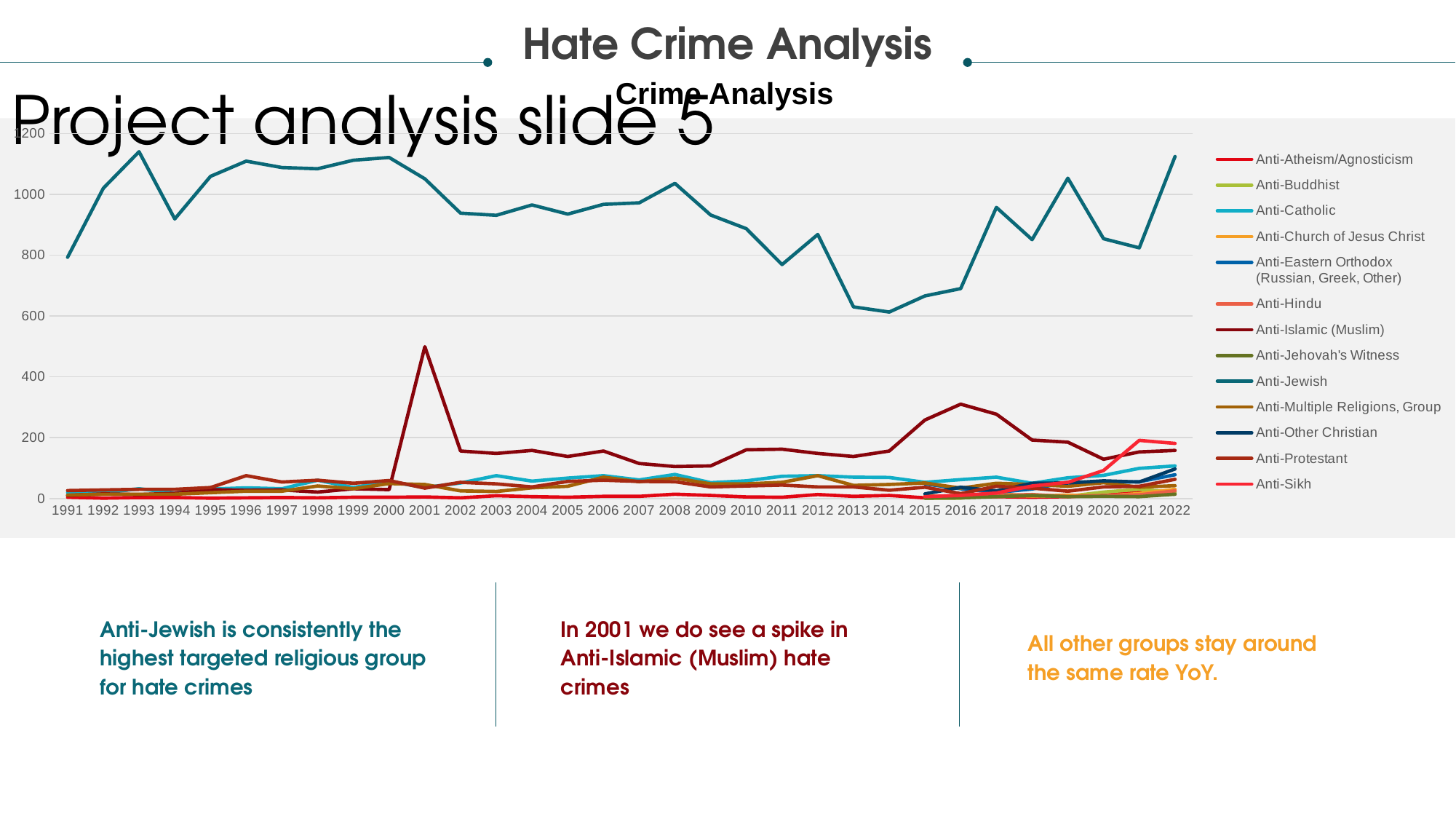

Hate Crime Analysis
Project analysis slide 5
Crime Analysis

### Chart

| Category | Anti-Atheism/Agnosticism | Anti-Buddhist | Anti-Catholic | Anti-Church of Jesus Christ | Anti-Eastern Orthodox (Russian, Greek, Other) | Anti-Hindu | Anti-Islamic (Muslim) | Anti-Jehovah's Witness | Anti-Jewish | Anti-Multiple Religions, Group | Anti-Other Christian | Anti-Protestant | Anti-Sikh |
|---|---|---|---|---|---|---|---|---|---|---|---|---|---|
| 1991 | 4.0 | None | 19.0 | None | None | None | 10.0 | None | 793.0 | 11.0 | None | 26.0 | None |
| 1992 | 1.0 | None | 18.0 | None | None | None | 15.0 | None | 1020.0 | 14.0 | None | 28.0 | None |
| 1993 | 3.0 | None | 32.0 | None | None | None | 13.0 | None | 1140.0 | 14.0 | None | 30.0 | None |
| 1994 | 3.0 | None | 18.0 | None | None | None | 17.0 | None | 919.0 | 14.0 | None | 30.0 | None |
| 1995 | 1.0 | None | 31.0 | None | None | None | 29.0 | None | 1059.0 | 19.0 | None | 36.0 | None |
| 1996 | 2.0 | None | 35.0 | None | None | None | 27.0 | None | 1109.0 | 24.0 | None | 75.0 | None |
| 1997 | 3.0 | None | 32.0 | None | None | None | 28.0 | None | 1088.0 | 24.0 | None | 54.0 | None |
| 1998 | 2.0 | None | 60.0 | None | None | None | 21.0 | None | 1084.0 | 41.0 | None | 60.0 | None |
| 1999 | 4.0 | None | 36.0 | None | None | None | 32.0 | None | 1112.0 | 32.0 | None | 50.0 | None |
| 2000 | 4.0 | None | 56.0 | None | None | None | 29.0 | None | 1121.0 | 49.0 | None | 59.0 | None |
| 2001 | 5.0 | None | 36.0 | None | None | None | 499.0 | None | 1051.0 | 46.0 | None | 34.0 | None |
| 2002 | 2.0 | None | 51.0 | None | None | None | 156.0 | None | 938.0 | 25.0 | None | 53.0 | None |
| 2003 | 9.0 | None | 75.0 | None | None | None | 148.0 | None | 931.0 | 23.0 | None | 48.0 | None |
| 2004 | 6.0 | None | 57.0 | None | None | None | 158.0 | None | 965.0 | 35.0 | None | 38.0 | None |
| 2005 | 4.0 | None | 67.0 | None | None | None | 138.0 | None | 935.0 | 40.0 | None | 56.0 | None |
| 2006 | 7.0 | None | 75.0 | None | None | None | 156.0 | None | 967.0 | 70.0 | None | 60.0 | None |
| 2007 | 7.0 | None | 61.0 | None | None | None | 115.0 | None | 972.0 | 55.0 | None | 56.0 | None |
| 2008 | 14.0 | None | 79.0 | None | None | None | 105.0 | None | 1036.0 | 67.0 | None | 55.0 | None |
| 2009 | 10.0 | None | 52.0 | None | None | None | 107.0 | None | 932.0 | 48.0 | None | 38.0 | None |
| 2010 | 5.0 | None | 58.0 | None | None | None | 160.0 | None | 887.0 | 48.0 | None | 41.0 | None |
| 2011 | 4.0 | None | 73.0 | None | None | None | 162.0 | None | 769.0 | 53.0 | None | 44.0 | None |
| 2012 | 13.0 | None | 75.0 | None | None | None | 148.0 | None | 868.0 | 75.0 | None | 38.0 | None |
| 2013 | 7.0 | None | 70.0 | None | None | None | 138.0 | None | 630.0 | 43.0 | None | 38.0 | None |
| 2014 | 10.0 | None | 69.0 | None | None | None | 156.0 | None | 613.0 | 46.0 | None | 27.0 | None |
| 2015 | 2.0 | 1.0 | 53.0 | 8.0 | 48.0 | 5.0 | 258.0 | 1.0 | 666.0 | 51.0 | 15.0 | 37.0 | 6.0 |
| 2016 | 5.0 | 1.0 | 62.0 | 7.0 | 32.0 | 11.0 | 310.0 | 2.0 | 690.0 | 34.0 | 37.0 | 16.0 | 10.0 |
| 2017 | 6.0 | 15.0 | 70.0 | 11.0 | 20.0 | 10.0 | 277.0 | 6.0 | 957.0 | 50.0 | 25.0 | 40.0 | 18.0 |
| 2018 | 4.0 | 9.0 | 50.0 | 8.0 | 31.0 | 13.0 | 192.0 | 10.0 | 851.0 | 46.0 | 50.0 | 34.0 | 41.0 |
| 2019 | 6.0 | 7.0 | 68.0 | 11.0 | 54.0 | 6.0 | 185.0 | 6.0 | 1053.0 | 40.0 | 51.0 | 24.0 | 53.0 |
| 2020 | 12.0 | 21.0 | 76.0 | 8.0 | 53.0 | 10.0 | 129.0 | 7.0 | 854.0 | 52.0 | 58.0 | 38.0 | 92.0 |
| 2021 | 21.0 | 30.0 | 99.0 | 16.0 | 55.0 | 12.0 | 153.0 | 6.0 | 824.0 | 37.0 | 54.0 | 40.0 | 191.0 |
| 2022 | 14.0 | 20.0 | 107.0 | 30.0 | 78.0 | 25.0 | 158.0 | 14.0 | 1124.0 | 42.0 | 97.0 | 63.0 | 181.0 |
In 2001 we do see a spike in Anti-Islamic (Muslim) hate crimes
Anti-Jewish is consistently the highest targeted religious group for hate crimes
All other groups stay around the same rate YoY.